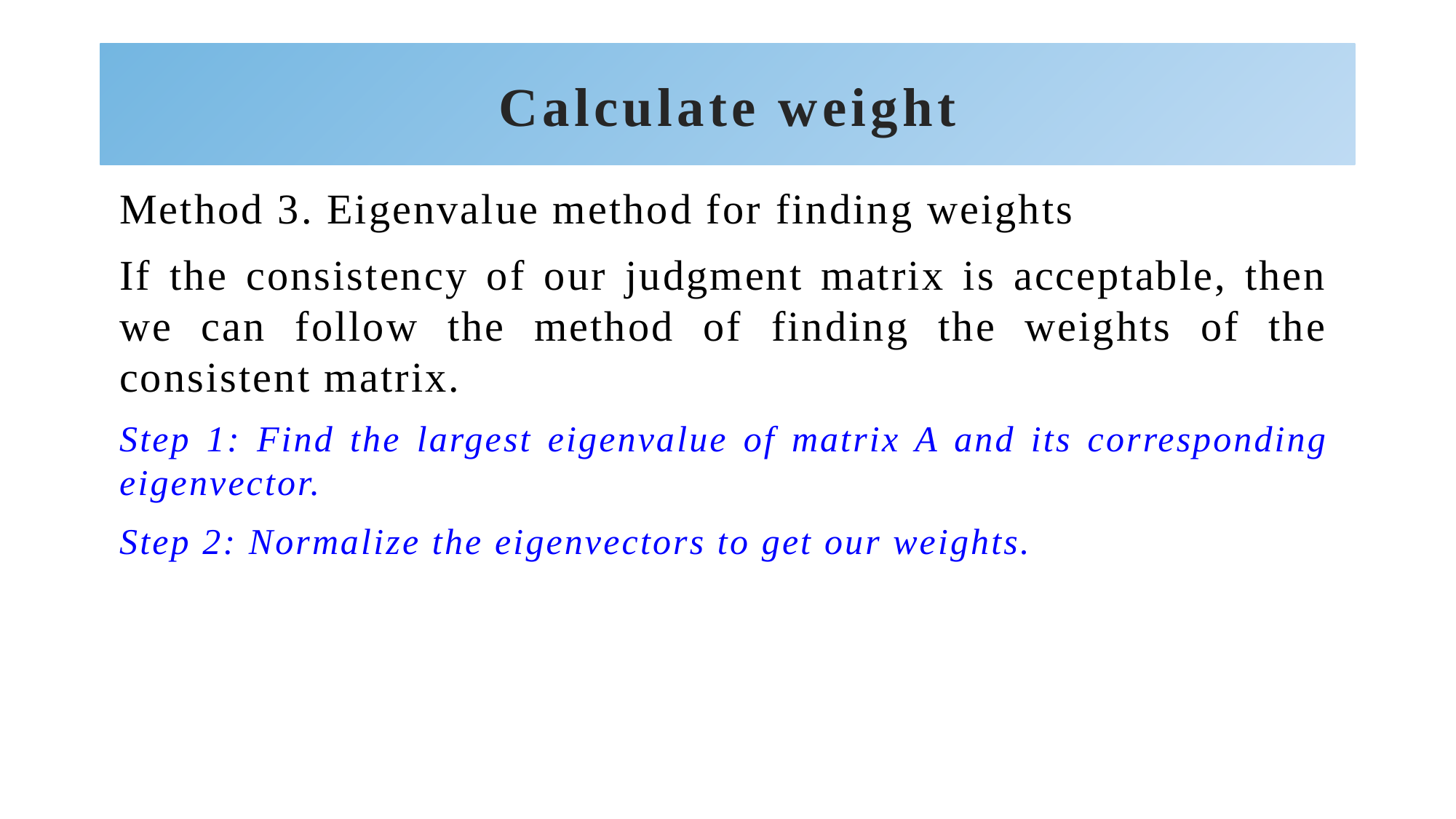

# Calculate weight
Method 3. Eigenvalue method for finding weights
If the consistency of our judgment matrix is acceptable, then we can follow the method of finding the weights of the consistent matrix.
Step 1: Find the largest eigenvalue of matrix A and its corresponding eigenvector.
Step 2: Normalize the eigenvectors to get our weights.